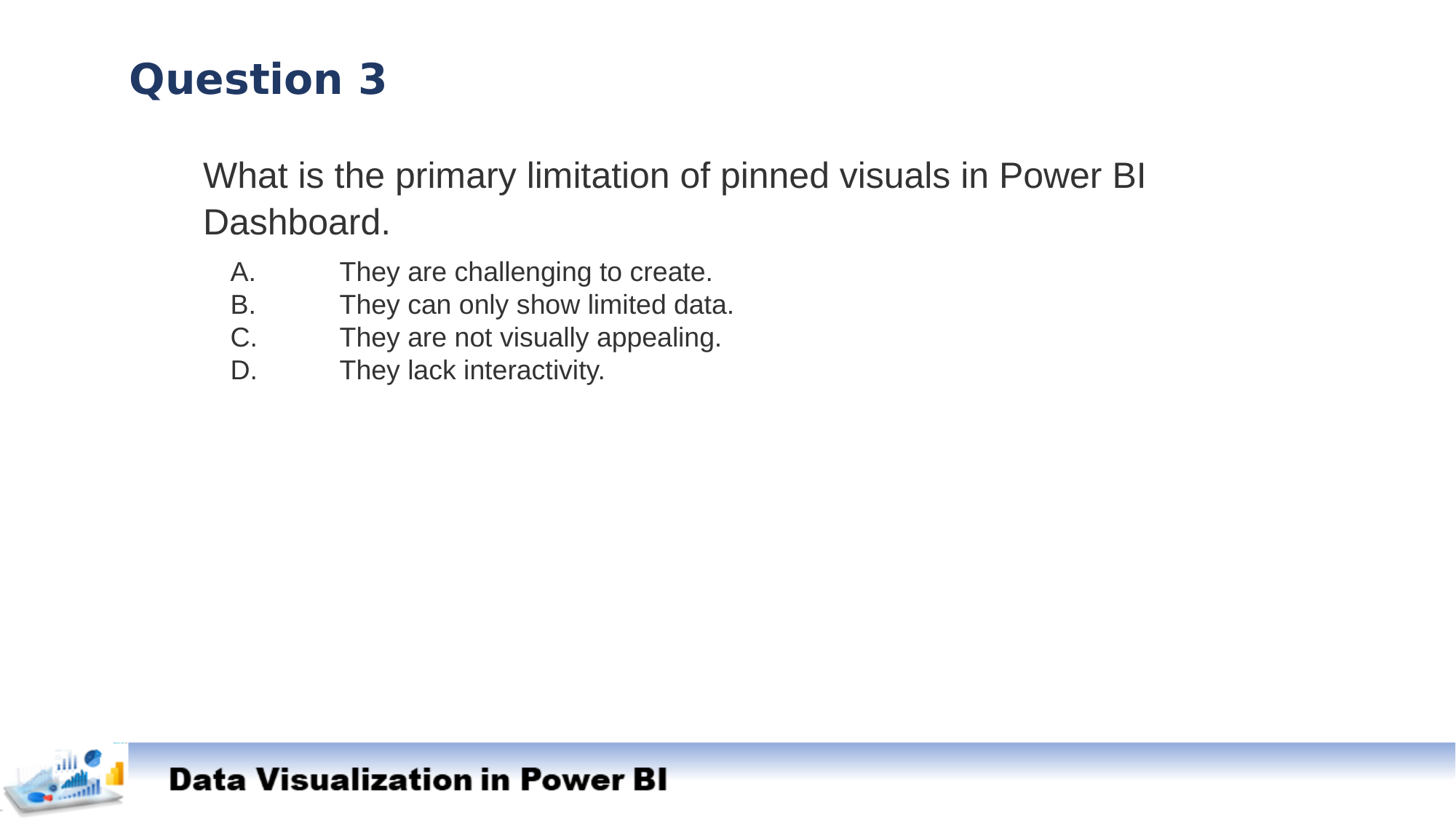

Question 3
What is the primary limitation of pinned visuals in Power BI Dashboard.
A.	They are challenging to create.
B.	They can only show limited data.
C.	They are not visually appealing.
D.	They lack interactivity.